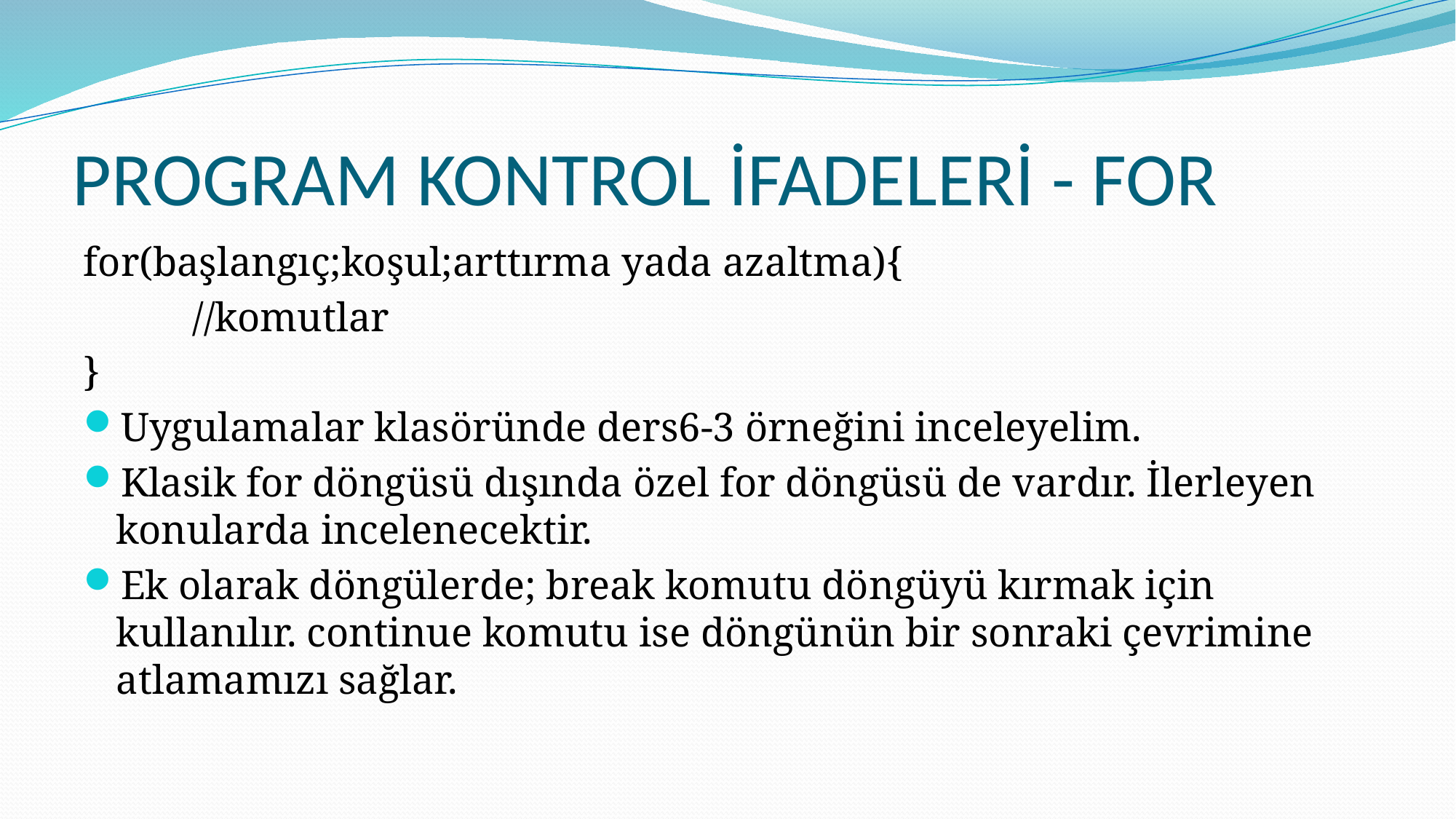

# PROGRAM KONTROL İFADELERİ - FOR
for(başlangıç;koşul;arttırma yada azaltma){
	//komutlar
}
Uygulamalar klasöründe ders6-3 örneğini inceleyelim.
Klasik for döngüsü dışında özel for döngüsü de vardır. İlerleyen konularda incelenecektir.
Ek olarak döngülerde; break komutu döngüyü kırmak için kullanılır. continue komutu ise döngünün bir sonraki çevrimine atlamamızı sağlar.